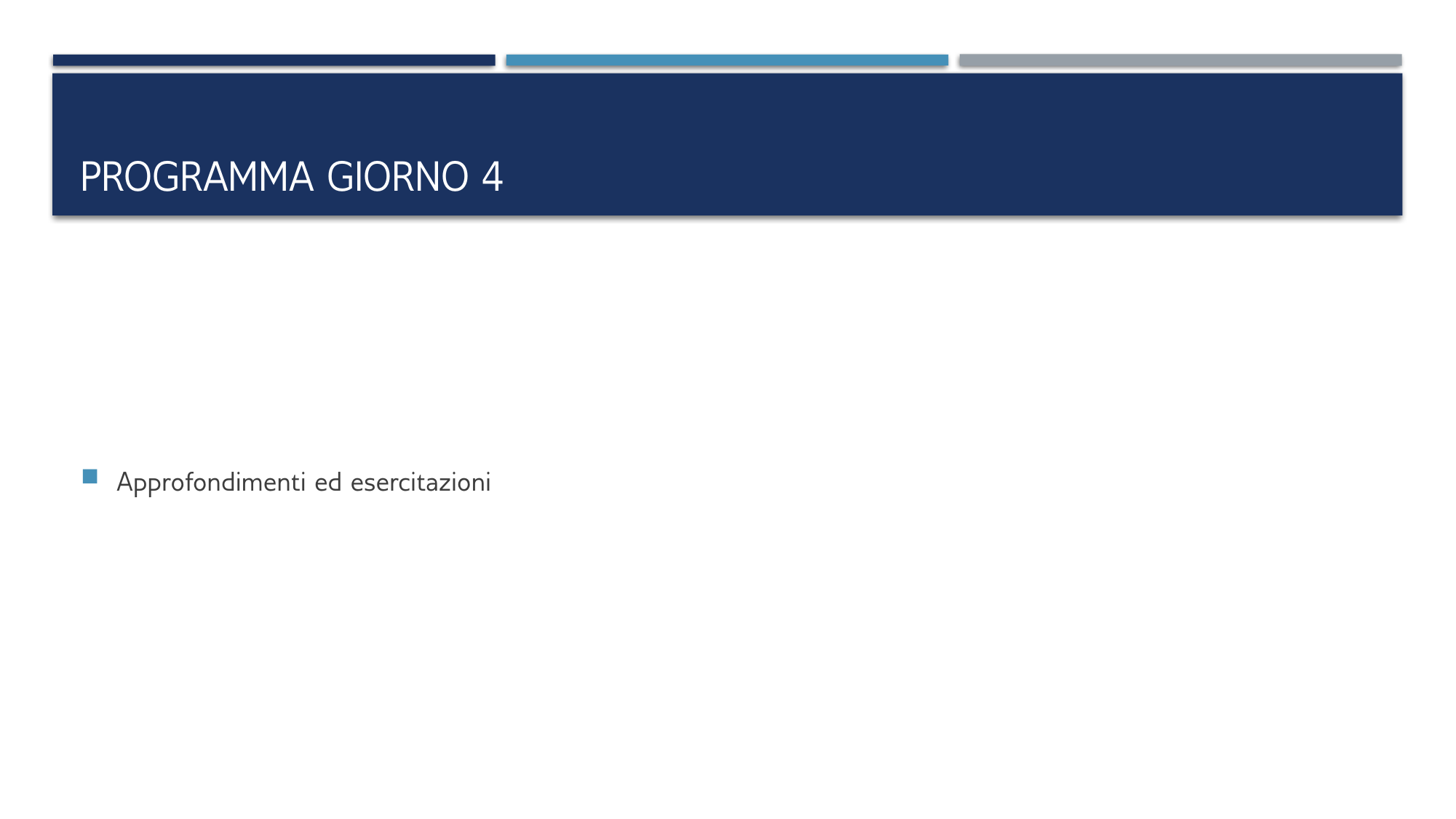

# Programma giorno 4
Approfondimenti ed esercitazioni